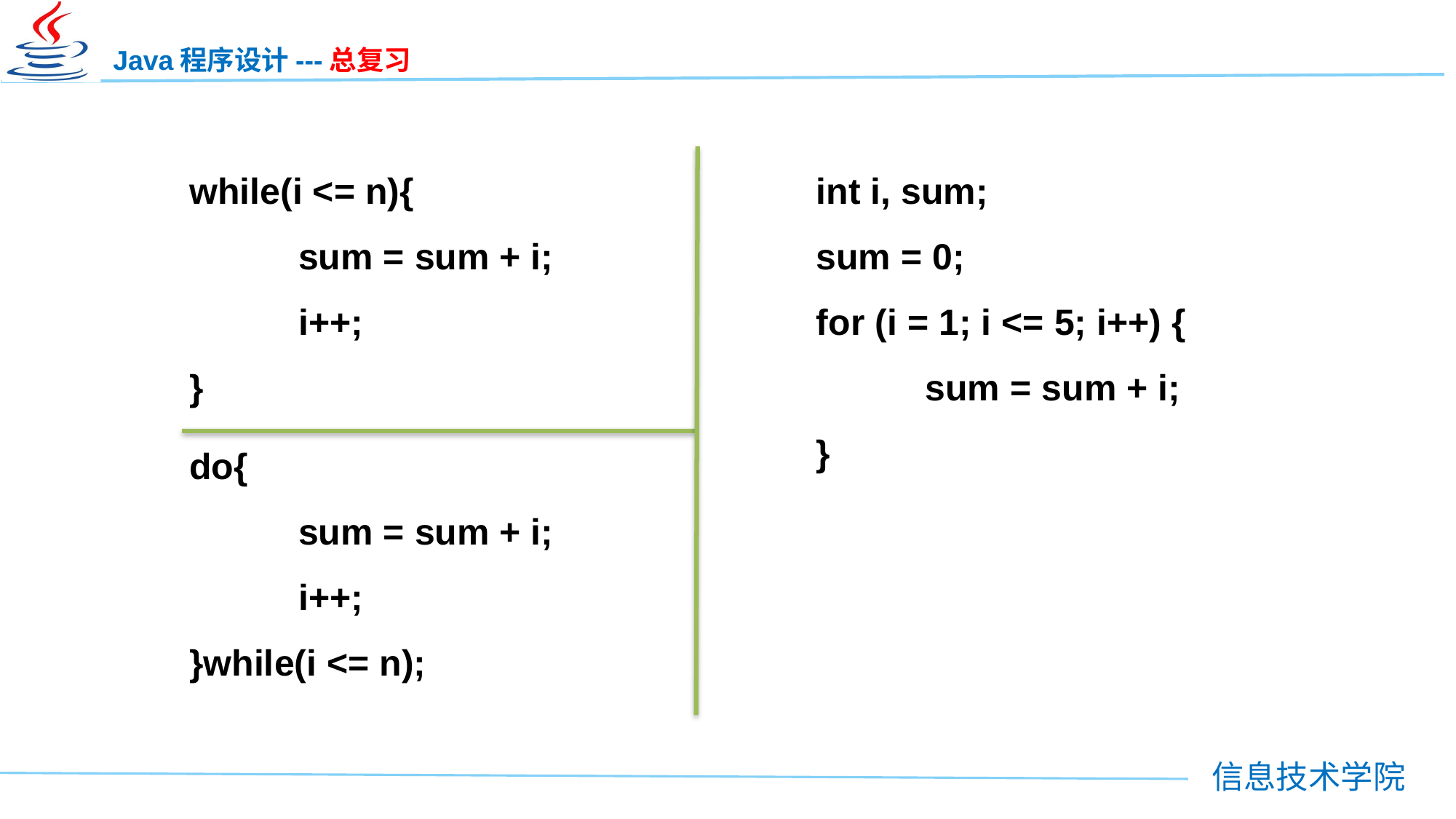

while(i <= n){
	sum = sum + i;
	i++;
}
int i, sum;
sum = 0;
for (i = 1; i <= 5; i++) {
	sum = sum + i;
}
do{
	sum = sum + i;
	i++;
}while(i <= n);